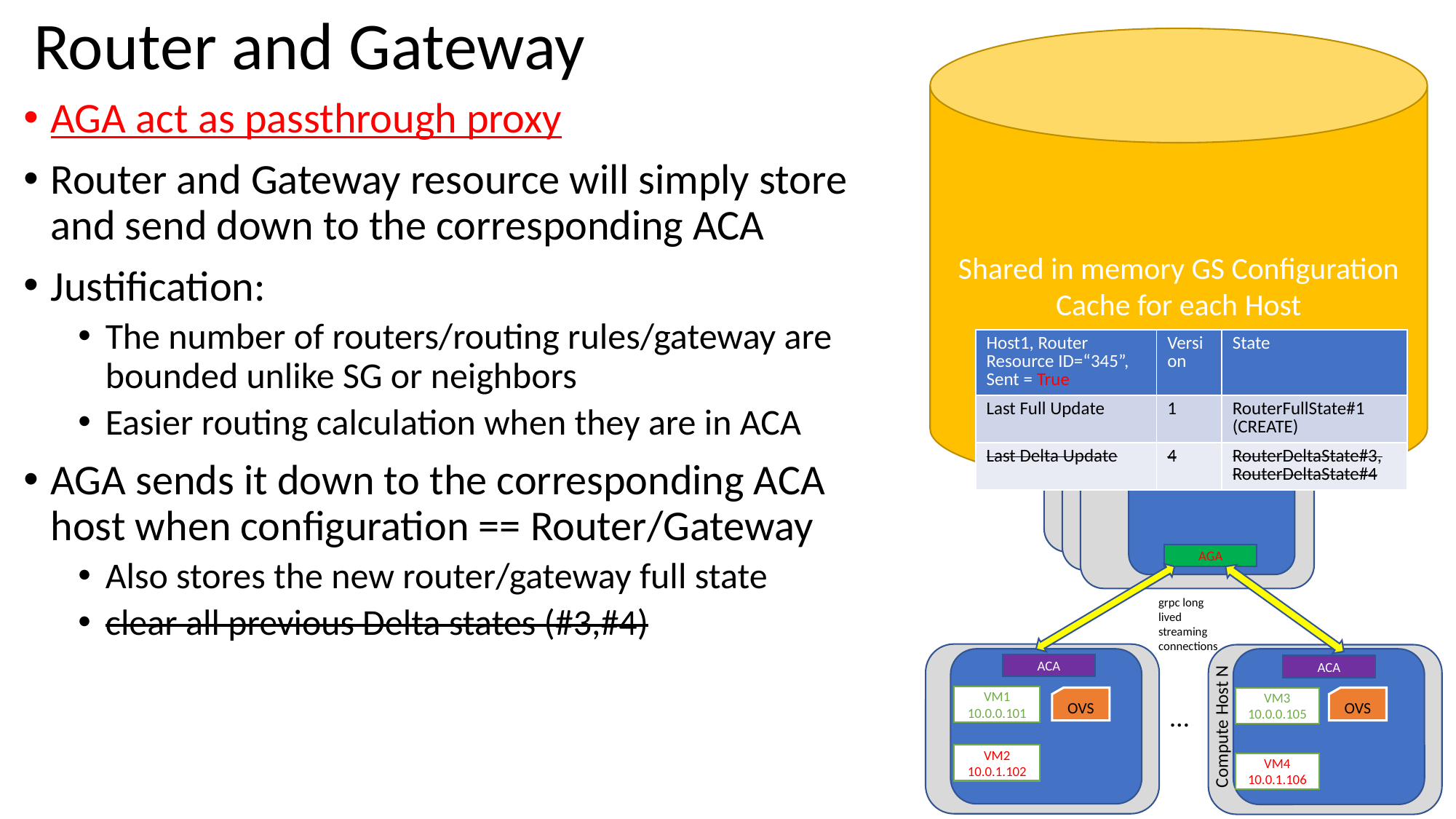

# Router and Gateway
Shared in memory GS Configuration Cache for each Host
AGA act as passthrough proxy
Router and Gateway resource will simply store and send down to the corresponding ACA
Justification:
The number of routers/routing rules/gateway are bounded unlike SG or neighbors
Easier routing calculation when they are in ACA
AGA sends it down to the corresponding ACA host when configuration == Router/Gateway
Also stores the new router/gateway full state
clear all previous Delta states (#3,#4)
| Host1, Router Resource ID=“345”, Sent = True | Version | State |
| --- | --- | --- |
| Last Full Update | 1 | RouterFullState#1 (CREATE) |
| Last Delta Update | 4 | RouterDeltaState#3, RouterDeltaState#4 |

Alcor Group Agent
Alcor Group Agent

AGA
grpc long lived streaming connections

ACA
ACA
VM1
10.0.0.101
VM3
10.0.0.105
OVS
OVS
…
Compute Host N
VM2
10.0.1.102
VM4
10.0.1.106